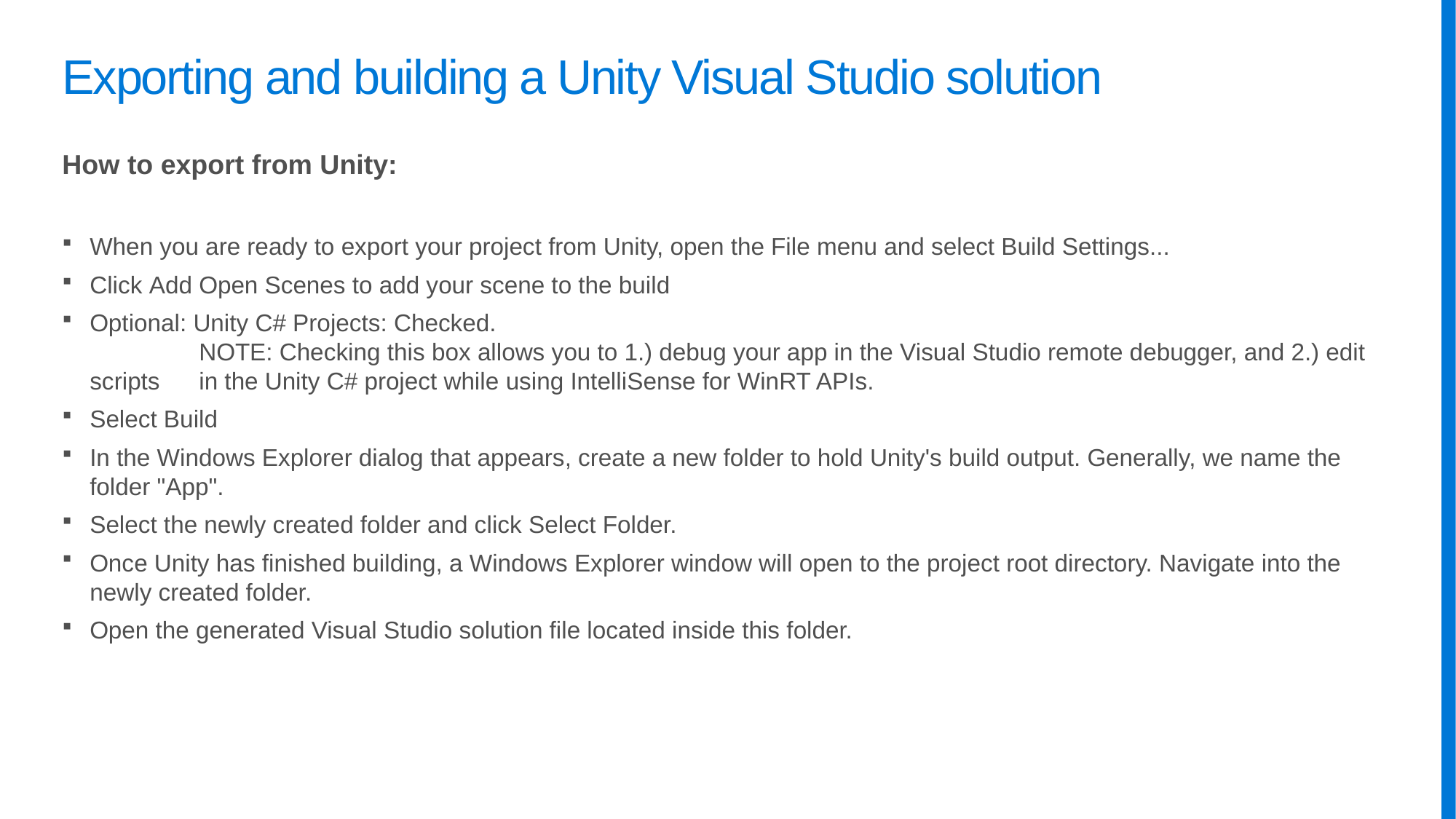

# Exporting and building a Unity Visual Studio solution
How to export from Unity:

When you are ready to export your project from Unity, open the File menu and select Build Settings...
Click Add Open Scenes to add your scene to the build
Optional: Unity C# Projects: Checked.
	NOTE: Checking this box allows you to 1.) debug your app in the Visual Studio remote debugger, and 2.) edit scripts 	in the Unity C# project while using IntelliSense for WinRT APIs.
Select Build
In the Windows Explorer dialog that appears, create a new folder to hold Unity's build output. Generally, we name the folder "App".
Select the newly created folder and click Select Folder.
Once Unity has finished building, a Windows Explorer window will open to the project root directory. Navigate into the newly created folder.
Open the generated Visual Studio solution file located inside this folder.